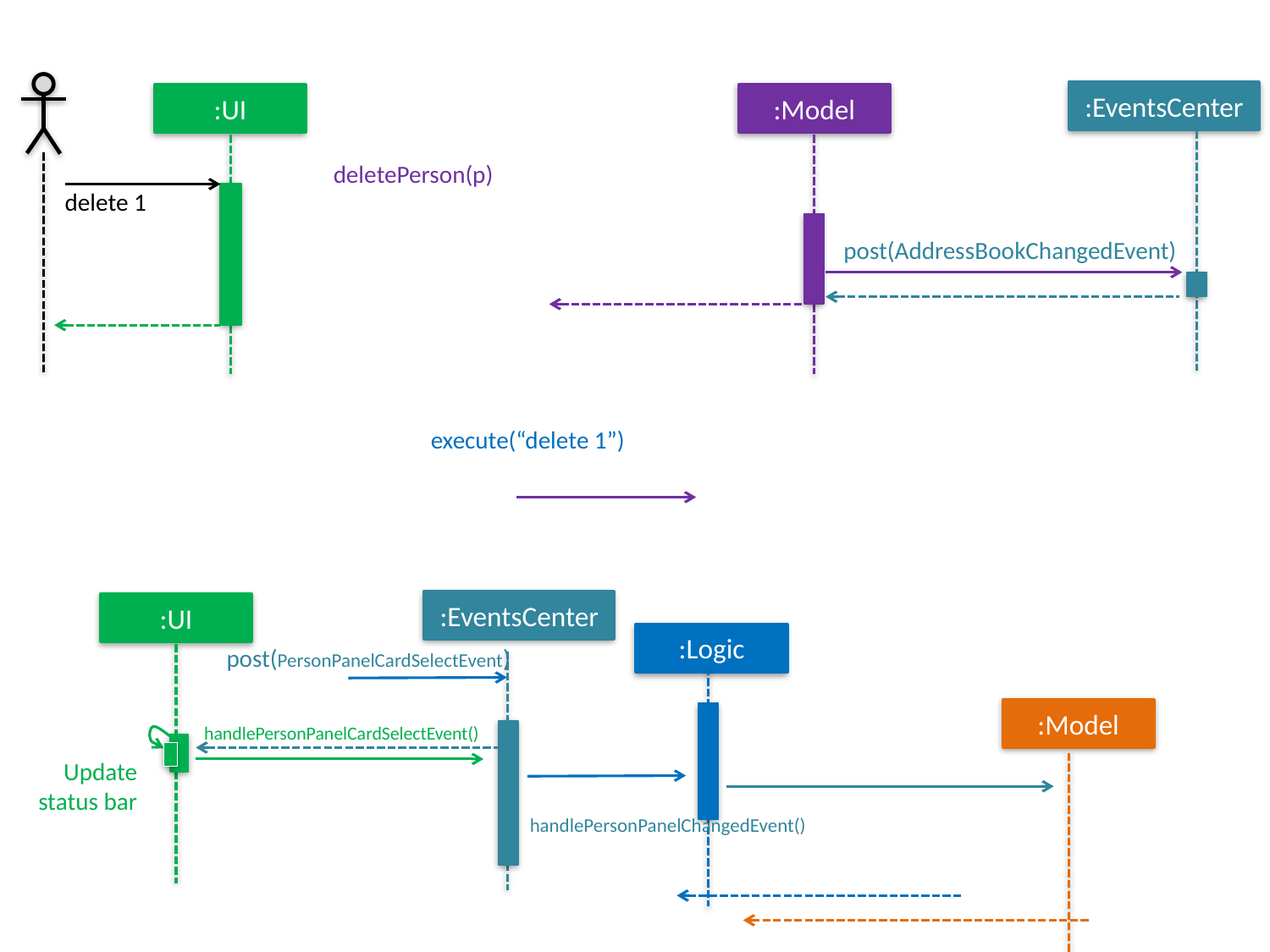

:EventsCenter
:UI
:Model
deletePerson(p)

delete 1

post(AddressBookChangedEvent)

execute(“delete 1”)
:EventsCenter
:UI
:Logic
post(PersonPanelCardSelectEvent)
:Model

handlePersonPanelCardSelectEvent()

Update status bar
handlePersonPanelChangedEvent()